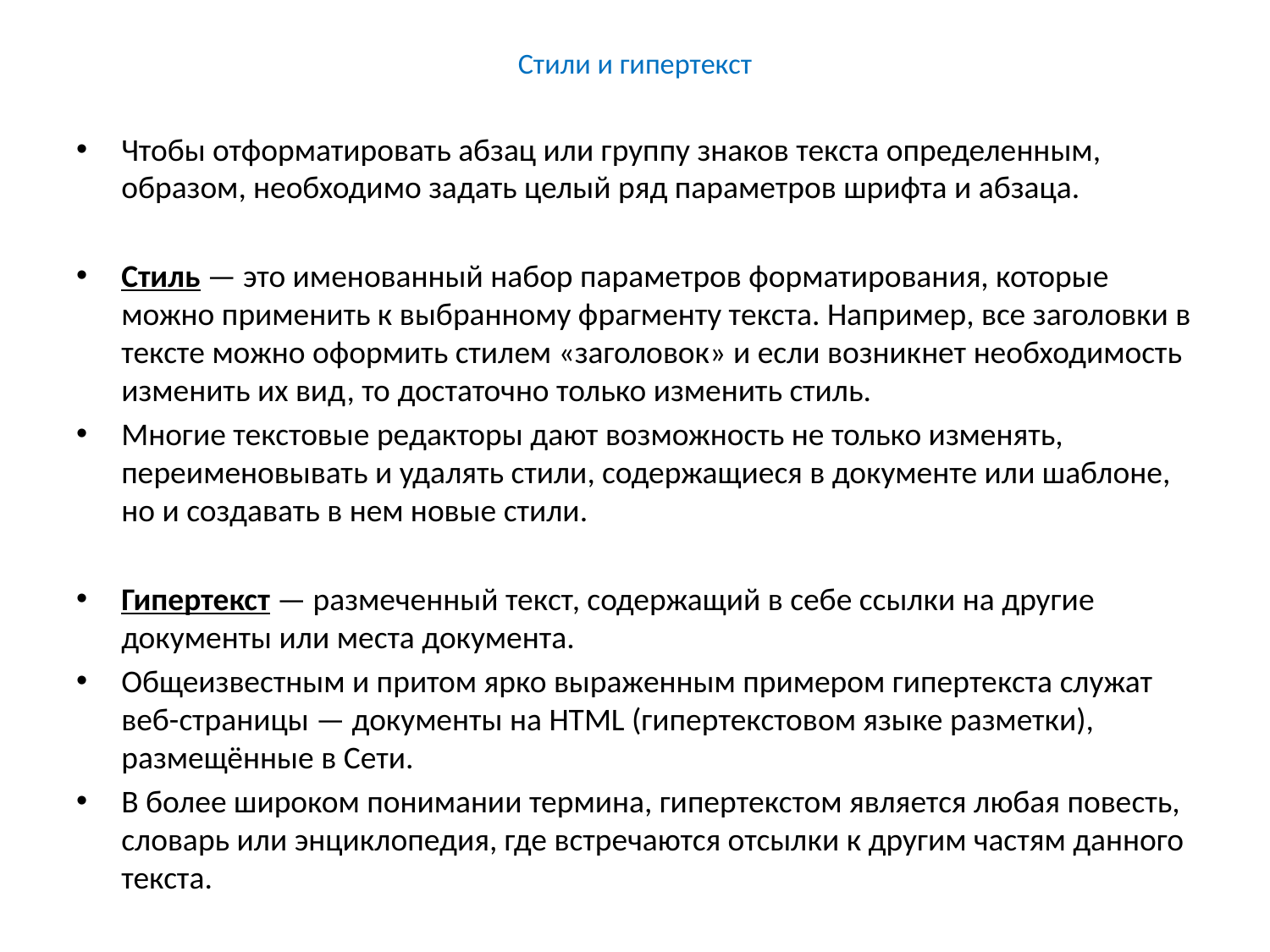

# Стили и гипертекст

Чтобы отформатировать абзац или группу знаков текста определенным, образом, необходимо задать целый ряд параметров шрифта и абзаца.

Стиль — это именованный набор параметров форматирования, которые можно применить к выбранному фрагменту текста. Например, все заголовки в тексте можно оформить стилем «заголовок» и если возникнет необходимость изменить их вид, то достаточно только изменить стиль.
Многие текстовые редакторы дают возможность не только изменять, переименовывать и удалять стили, содержащиеся в документе или шаблоне, но и создавать в нем новые стили.

Гипертекст — размеченный текст, содержащий в себе ссылки на другие документы или места документа.
Общеизвестным и притом ярко выраженным примером гипертекста служат веб-страницы — документы на HTML (гипертекстовом языке разметки), размещённые в Сети.
В более широком понимании термина, гипертекстом является любая повесть, словарь или энциклопедия, где встречаются отсылки к другим частям данного текста.